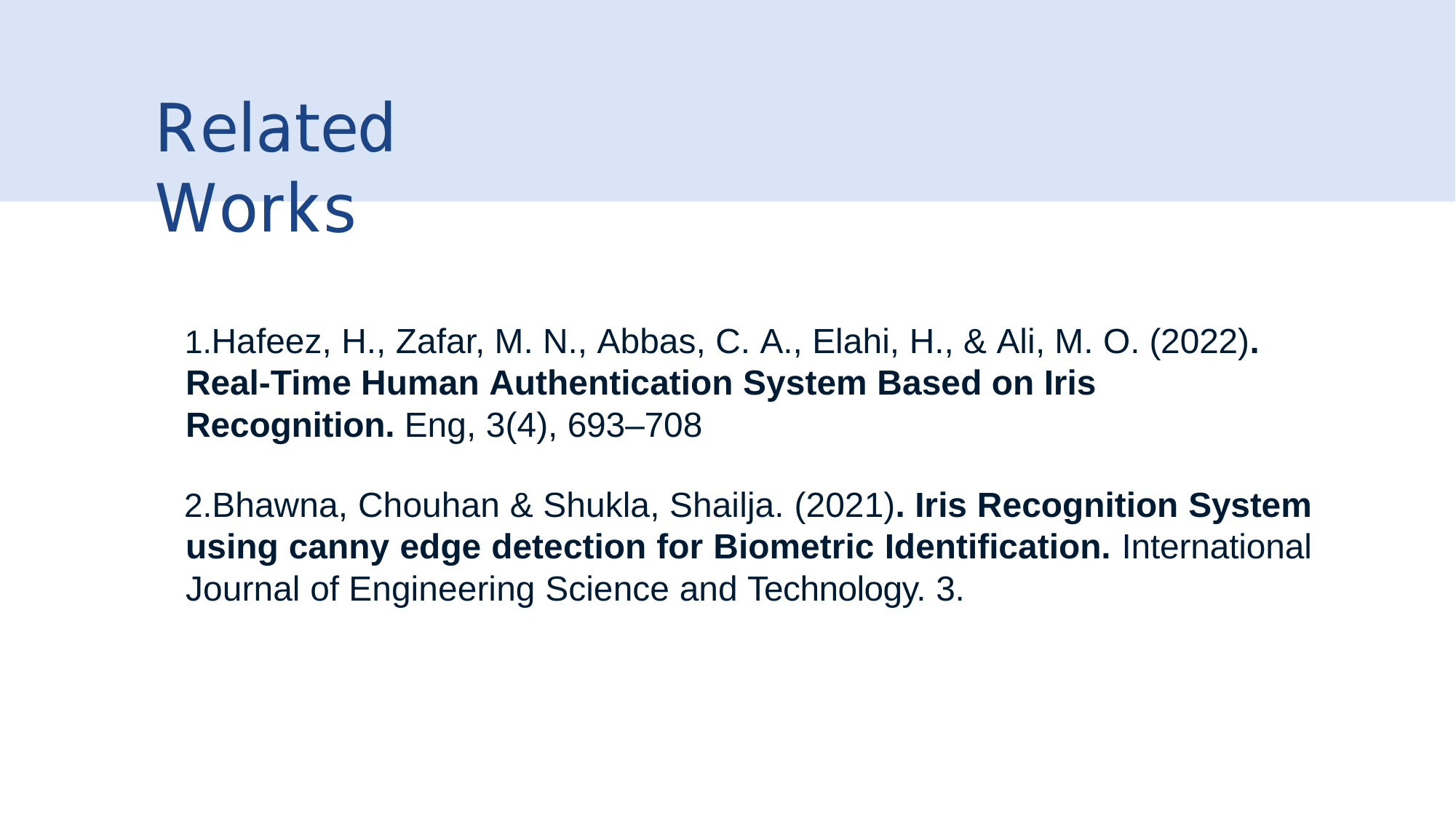

# Related Works
Hafeez, H., Zafar, M. N., Abbas, C. A., Elahi, H., & Ali, M. O. (2022). Real-Time Human Authentication System Based on Iris Recognition. Eng, 3(4), 693–708
Bhawna, Chouhan & Shukla, Shailja. (2021). Iris Recognition System using canny edge detection for Biometric Identification. International Journal of Engineering Science and Technology. 3.